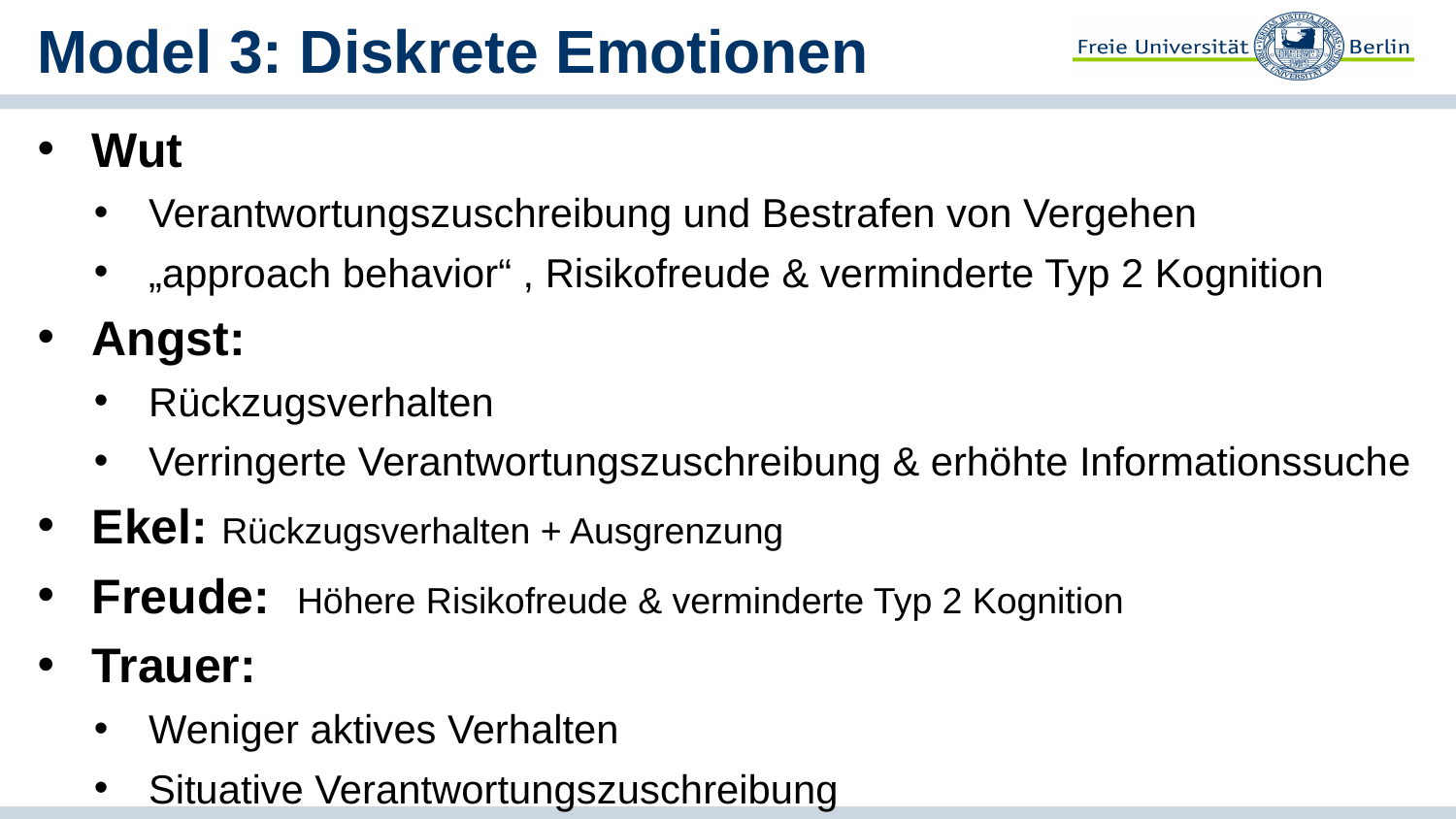

# Model 3: Diskrete Emotionen
Wut
Verantwortungszuschreibung und Bestrafen von Vergehen
„approach behavior“ , Risikofreude & verminderte Typ 2 Kognition
Angst:
Rückzugsverhalten
Verringerte Verantwortungszuschreibung & erhöhte Informationssuche
Ekel: Rückzugsverhalten + Ausgrenzung
Freude:  Höhere Risikofreude & verminderte Typ 2 Kognition
Trauer:
Weniger aktives Verhalten
Situative Verantwortungszuschreibung